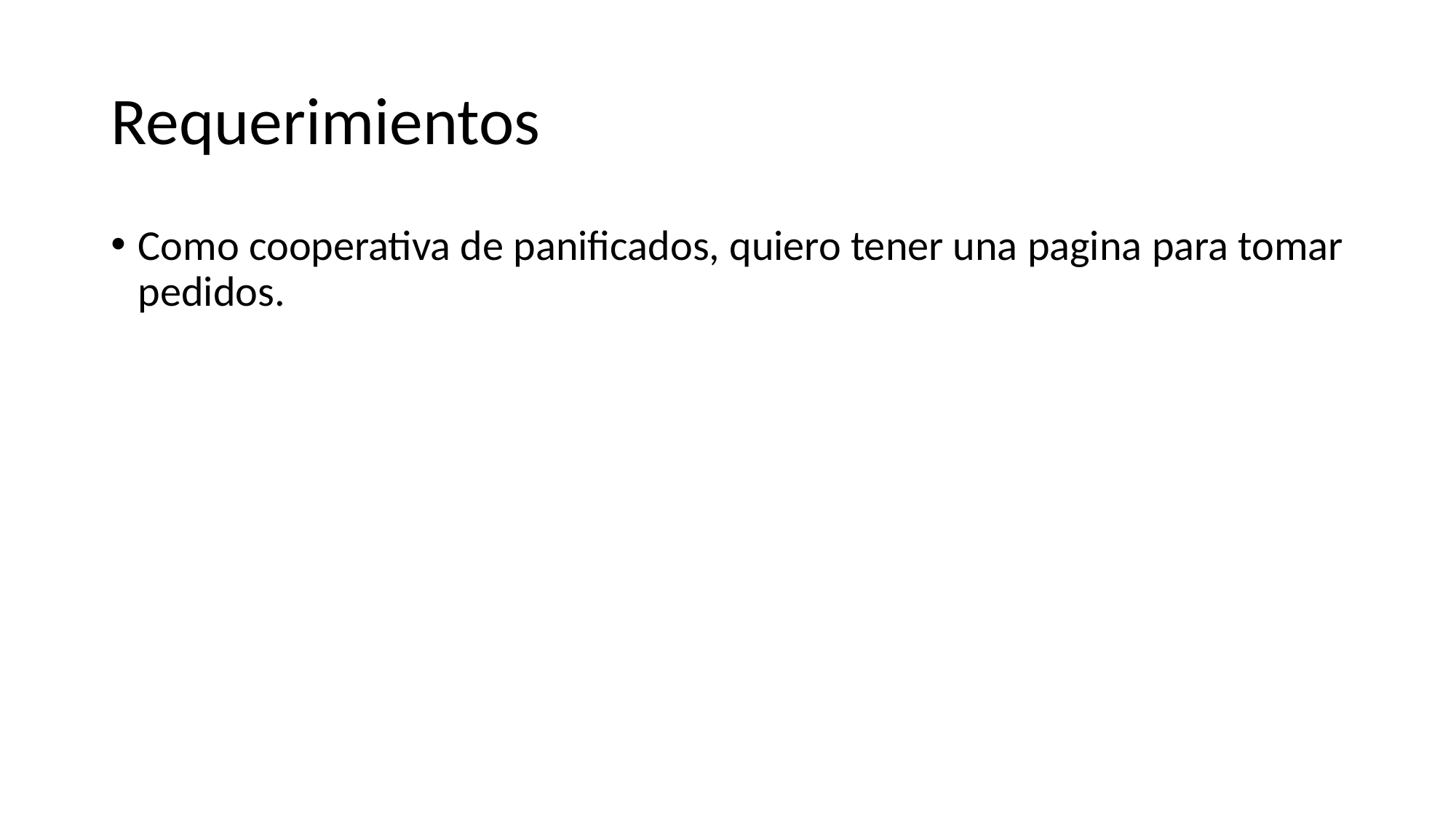

# Requerimientos
Como cooperativa de panificados, quiero tener una pagina para tomar pedidos.